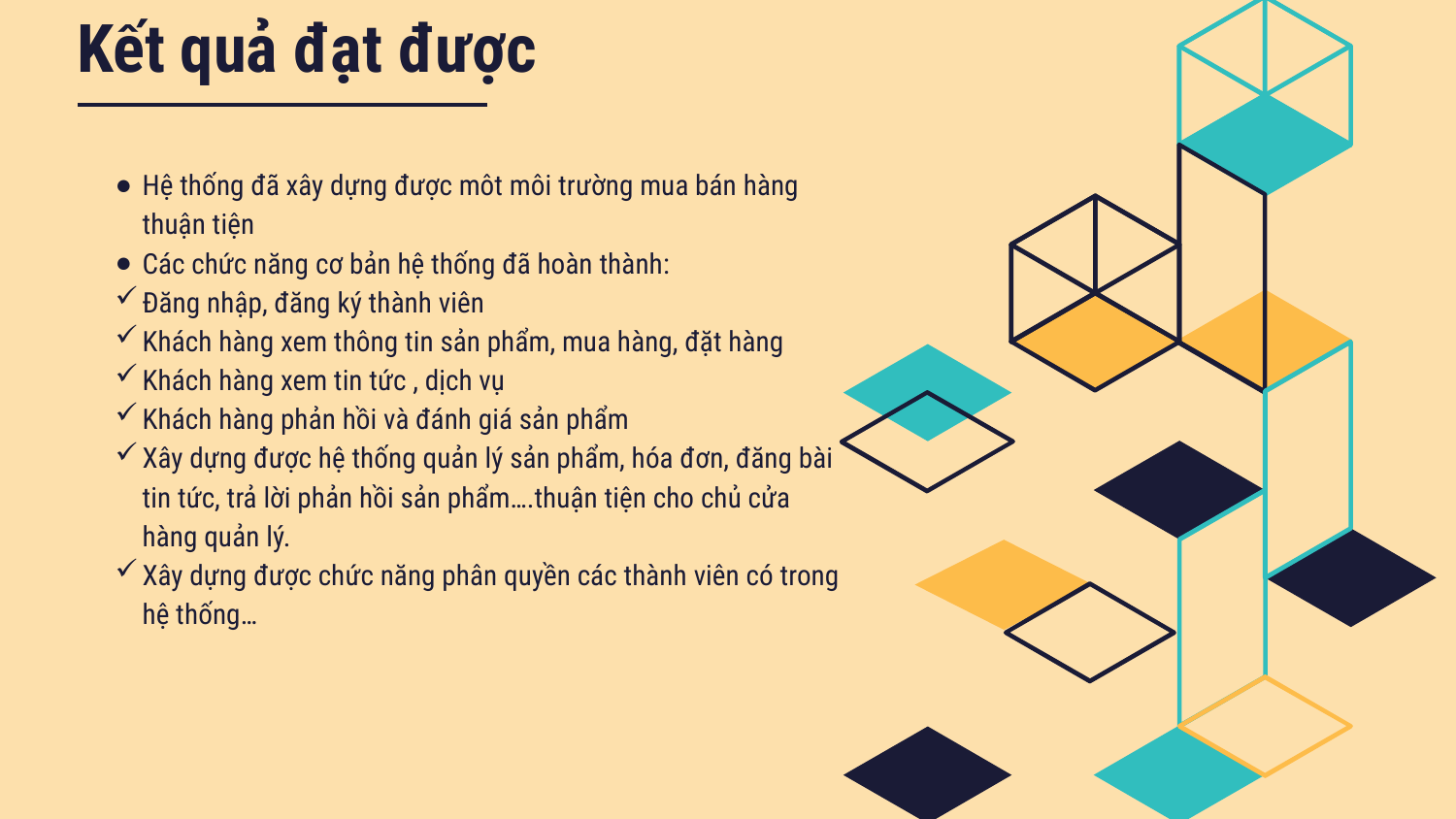

# Kết quả đạt được

Hệ thống đã xây dựng được môt môi trường mua bán hàng thuận tiện
Các chức năng cơ bản hệ thống đã hoàn thành:
Đăng nhập, đăng ký thành viên
Khách hàng xem thông tin sản phẩm, mua hàng, đặt hàng
Khách hàng xem tin tức , dịch vụ
Khách hàng phản hồi và đánh giá sản phẩm
Xây dựng được hệ thống quản lý sản phẩm, hóa đơn, đăng bài tin tức, trả lời phản hồi sản phẩm….thuận tiện cho chủ cửa hàng quản lý.
Xây dựng được chức năng phân quyền các thành viên có trong hệ thống…